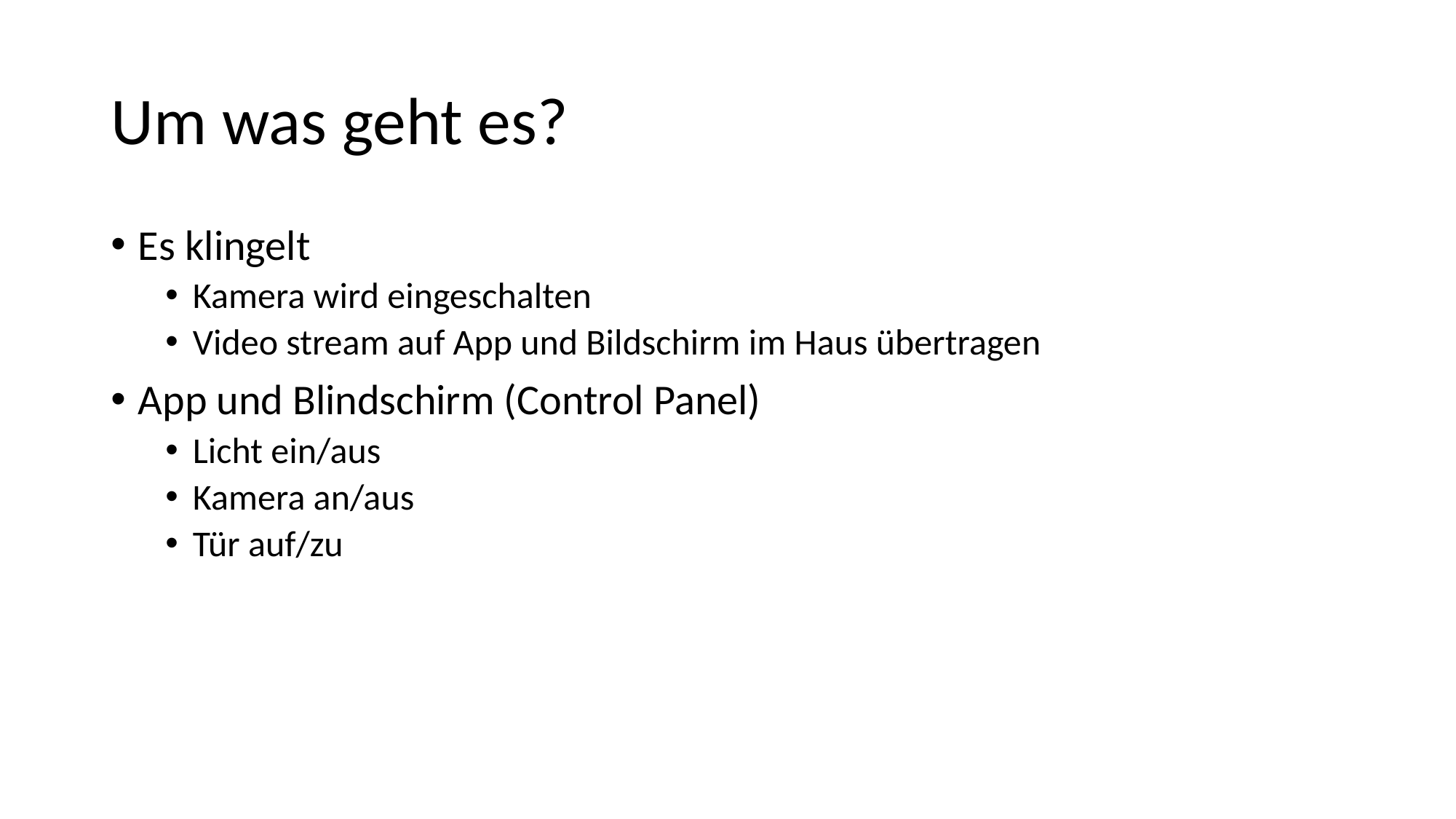

# Um was geht es?
Es klingelt
Kamera wird eingeschalten
Video stream auf App und Bildschirm im Haus übertragen
App und Blindschirm (Control Panel)
Licht ein/aus
Kamera an/aus
Tür auf/zu